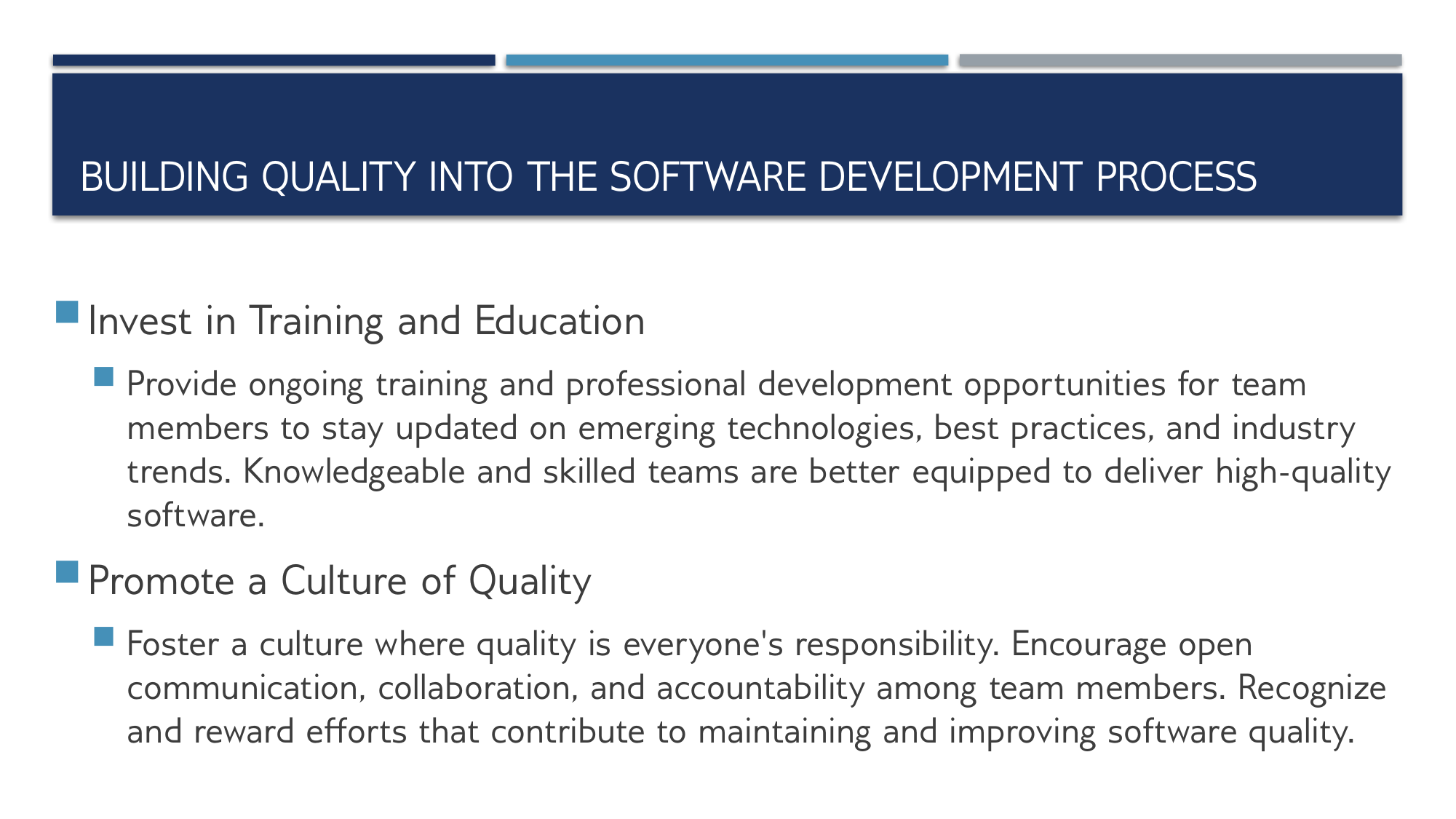

# Building Quality into the Software Development Process
Invest in Training and Education
Provide ongoing training and professional development opportunities for team members to stay updated on emerging technologies, best practices, and industry trends. Knowledgeable and skilled teams are better equipped to deliver high-quality software.
Promote a Culture of Quality
Foster a culture where quality is everyone's responsibility. Encourage open communication, collaboration, and accountability among team members. Recognize and reward efforts that contribute to maintaining and improving software quality.